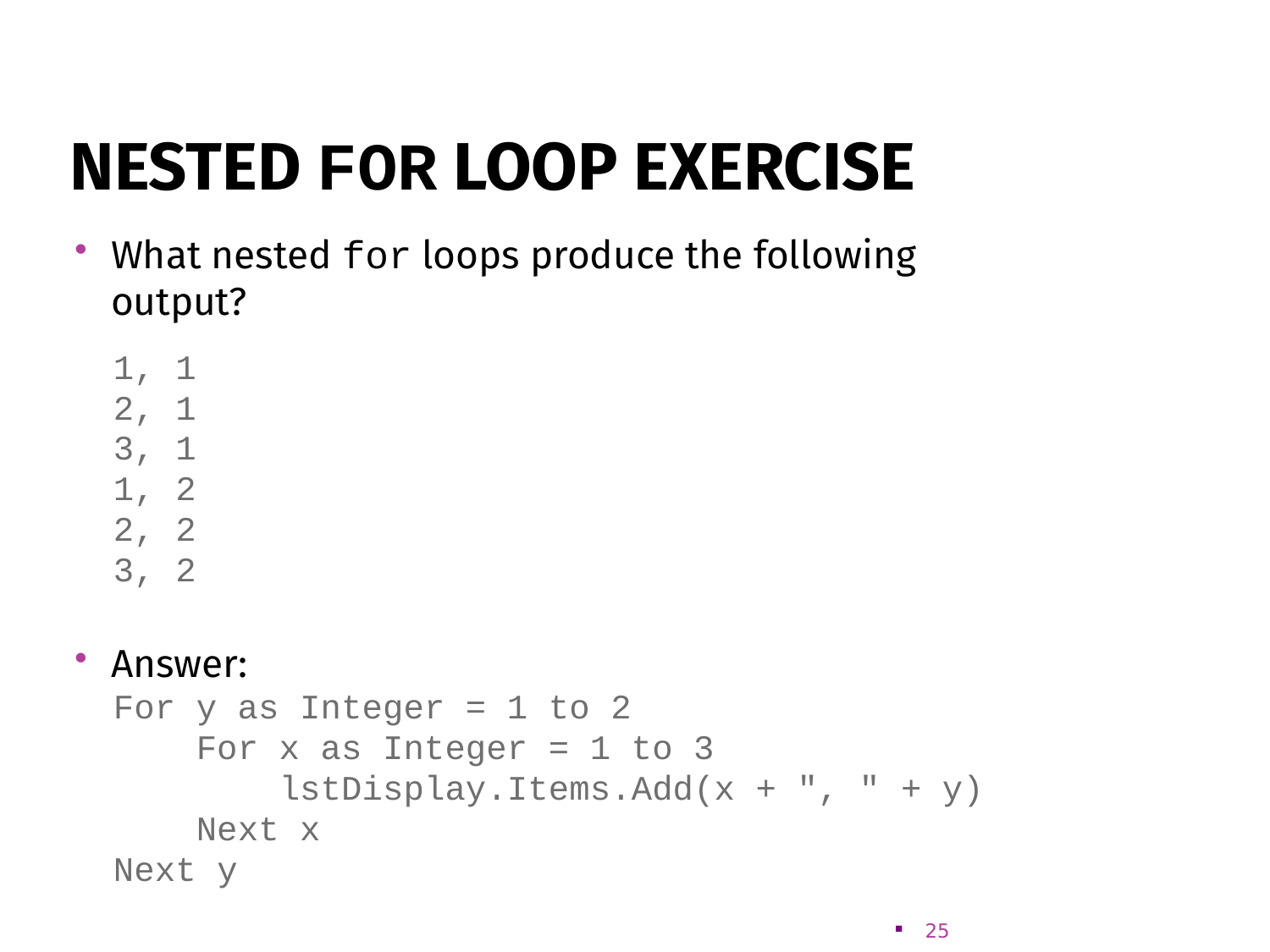

# Nested for loop exercise
What nested for loops produce the following output?

1, 1
2, 1
3, 1
1, 2
2, 2
3, 2

Answer:
For y as Integer = 1 to 2
    For x as Integer = 1 to 3
        lstDisplay.Items.Add(x + ", " + y)
    Next x
Next y
25